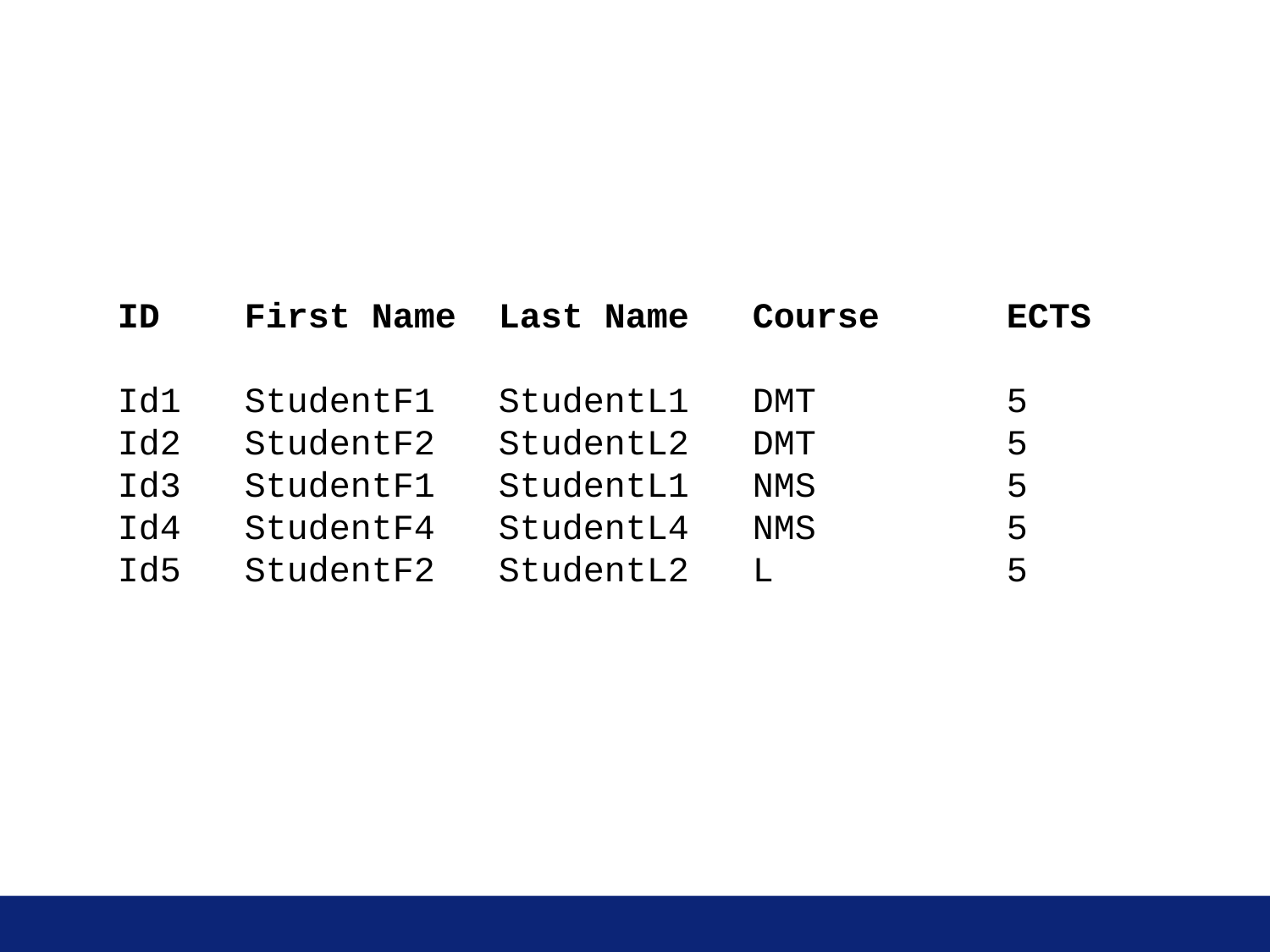

ID	First Name	Last Name	Course	ECTS

Id1	StudentF1	StudentL1	DMT		5
Id2	StudentF2	StudentL2	DMT		5
Id3	StudentF1	StudentL1	NMS		5
Id4	StudentF4	StudentL4	NMS		5
Id5	StudentF2	StudentL2	L		5